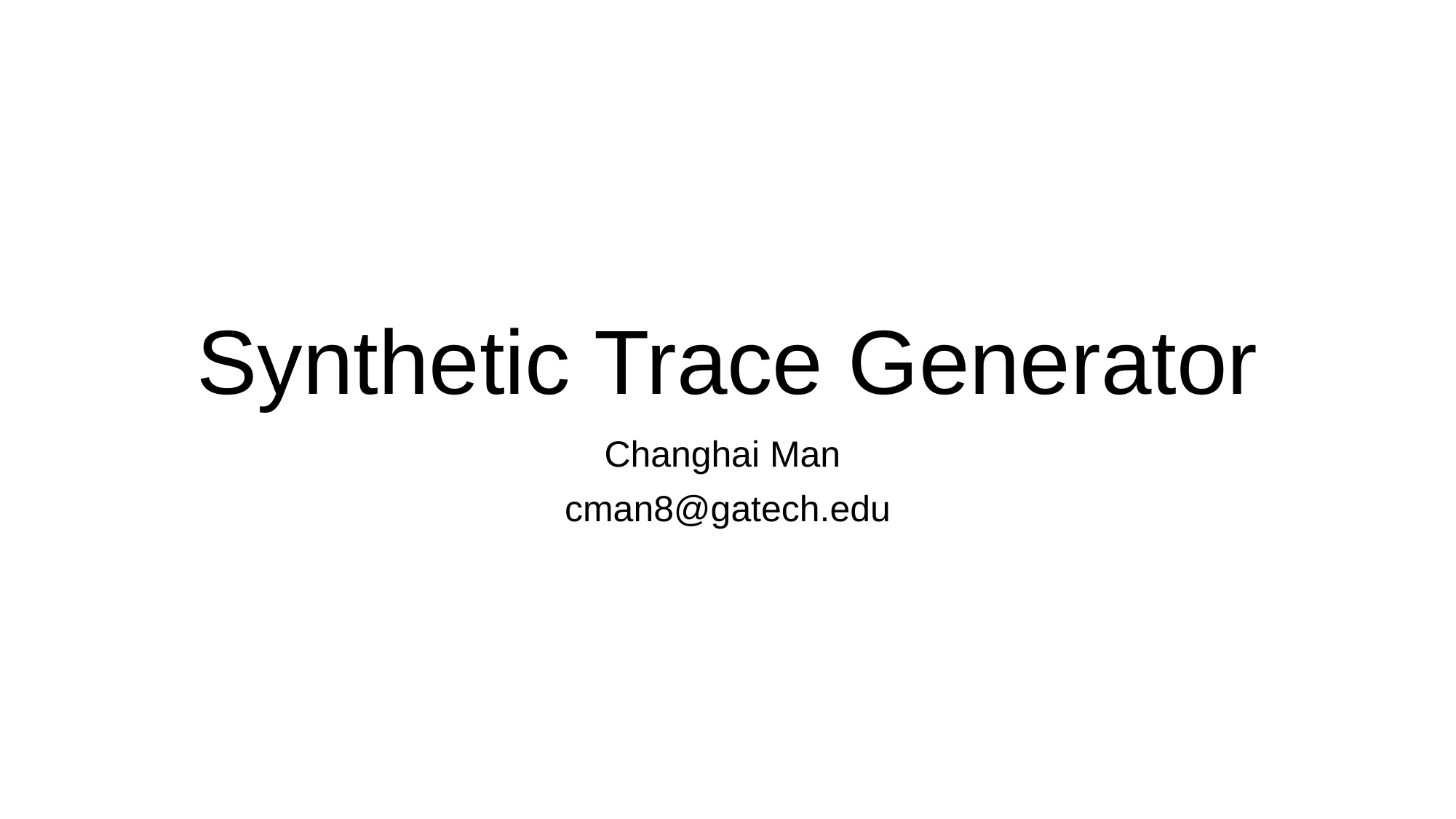

# Synthetic Trace Generator
Changhai Man
cman8@gatech.edu